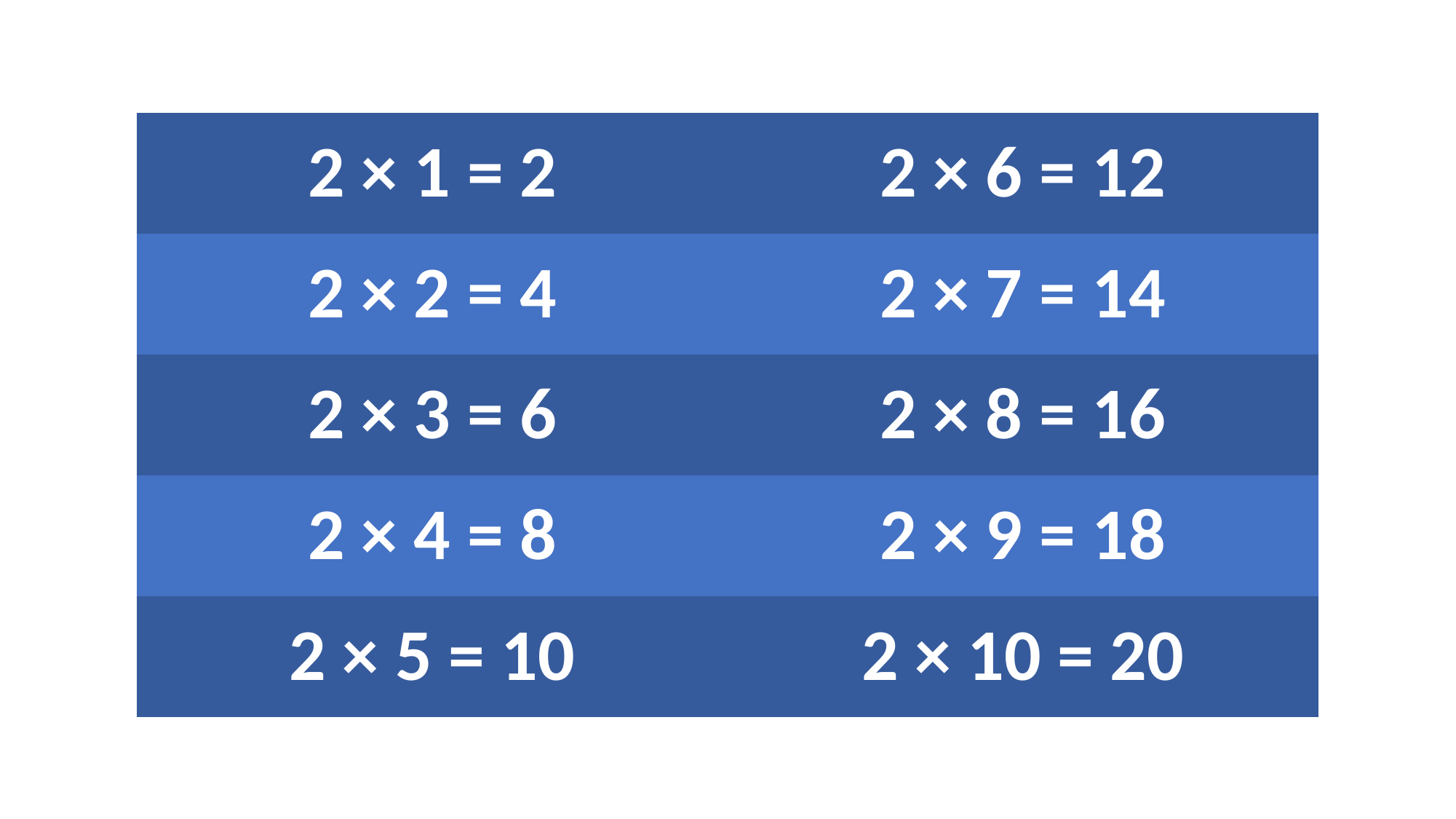

| 2 × 1 = 2 | 2 × 6 = 12 |
| --- | --- |
| 2 × 2 = 4 | 2 × 7 = 14 |
| 2 × 3 = 6 | 2 × 8 = 16 |
| 2 × 4 = 8 | 2 × 9 = 18 |
| 2 × 5 = 10 | 2 × 10 = 20 |